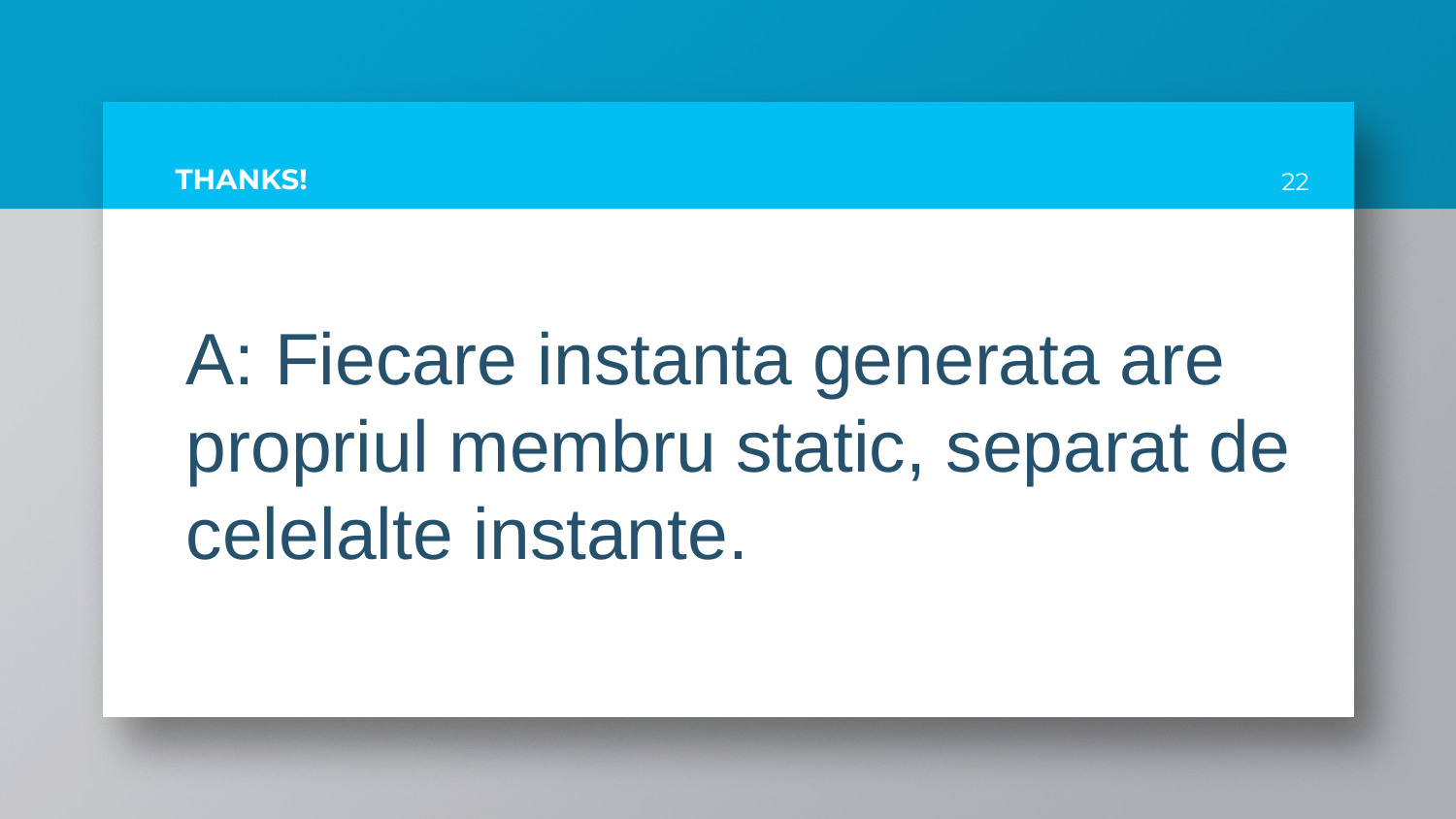

# THANKS!
22
A: Fiecare instanta generata are propriul membru static, separat de celelalte instante.